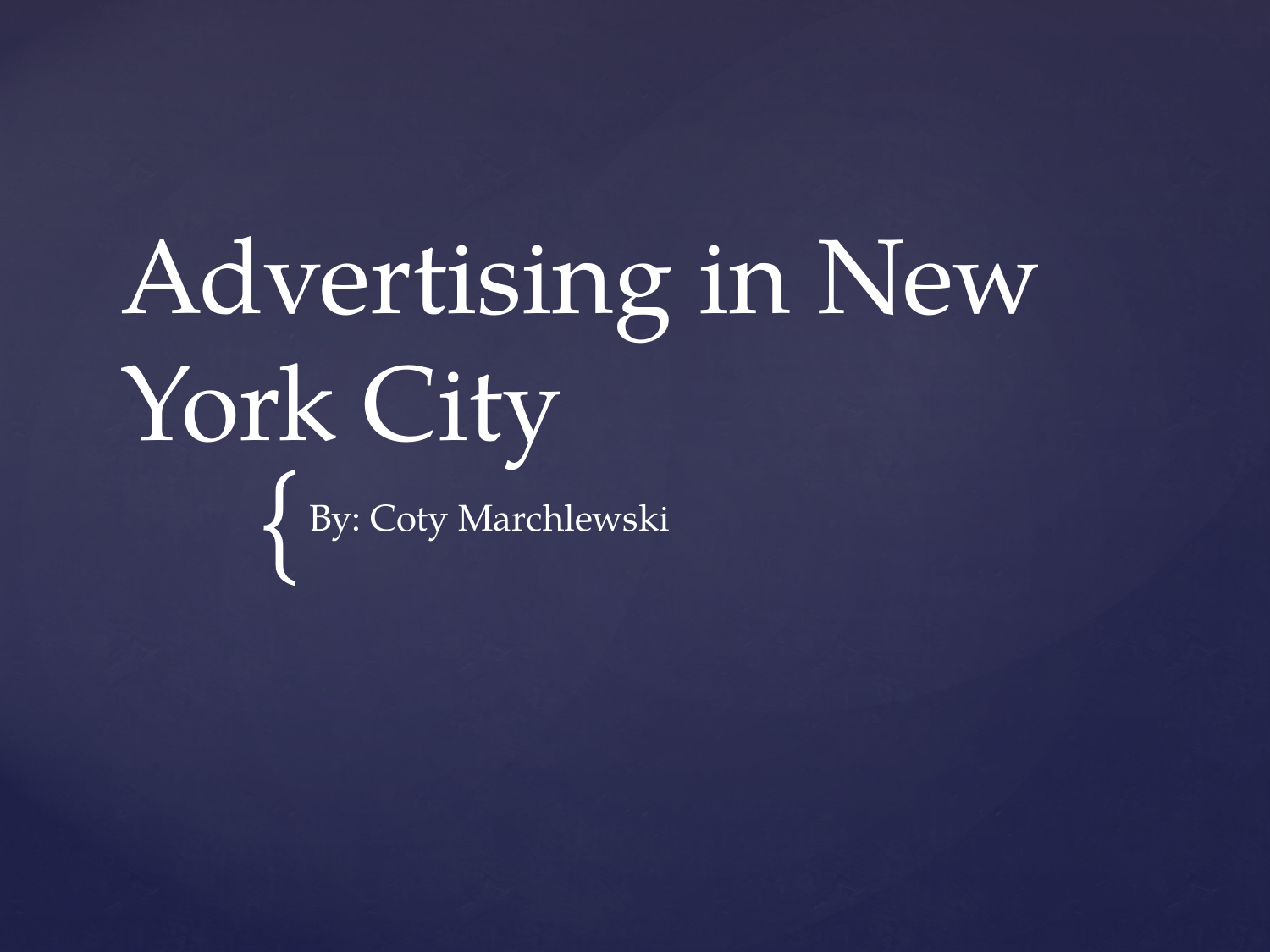

# Advertising in New York City
By: Coty Marchlewski